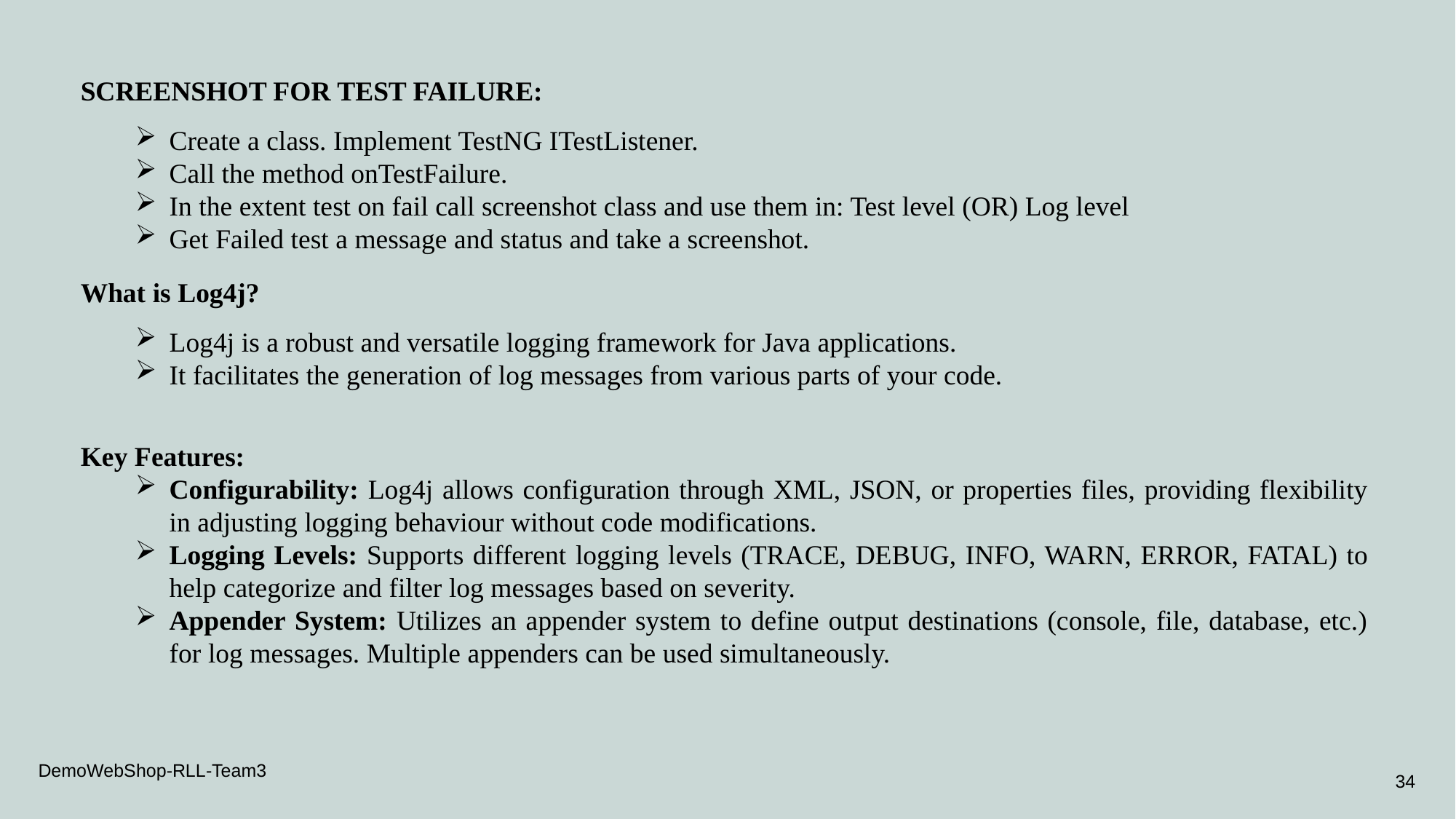

SCREENSHOT FOR TEST FAILURE:
Create a class. Implement TestNG ITestListener.
Call the method onTestFailure.
In the extent test on fail call screenshot class and use them in: Test level (OR) Log level
Get Failed test a message and status and take a screenshot.
What is Log4j?
Log4j is a robust and versatile logging framework for Java applications.
It facilitates the generation of log messages from various parts of your code.

Key Features:
Configurability: Log4j allows configuration through XML, JSON, or properties files, providing flexibility in adjusting logging behaviour without code modifications.
Logging Levels: Supports different logging levels (TRACE, DEBUG, INFO, WARN, ERROR, FATAL) to help categorize and filter log messages based on severity.
Appender System: Utilizes an appender system to define output destinations (console, file, database, etc.) for log messages. Multiple appenders can be used simultaneously.
DemoWebShop-RLL-Team3

34